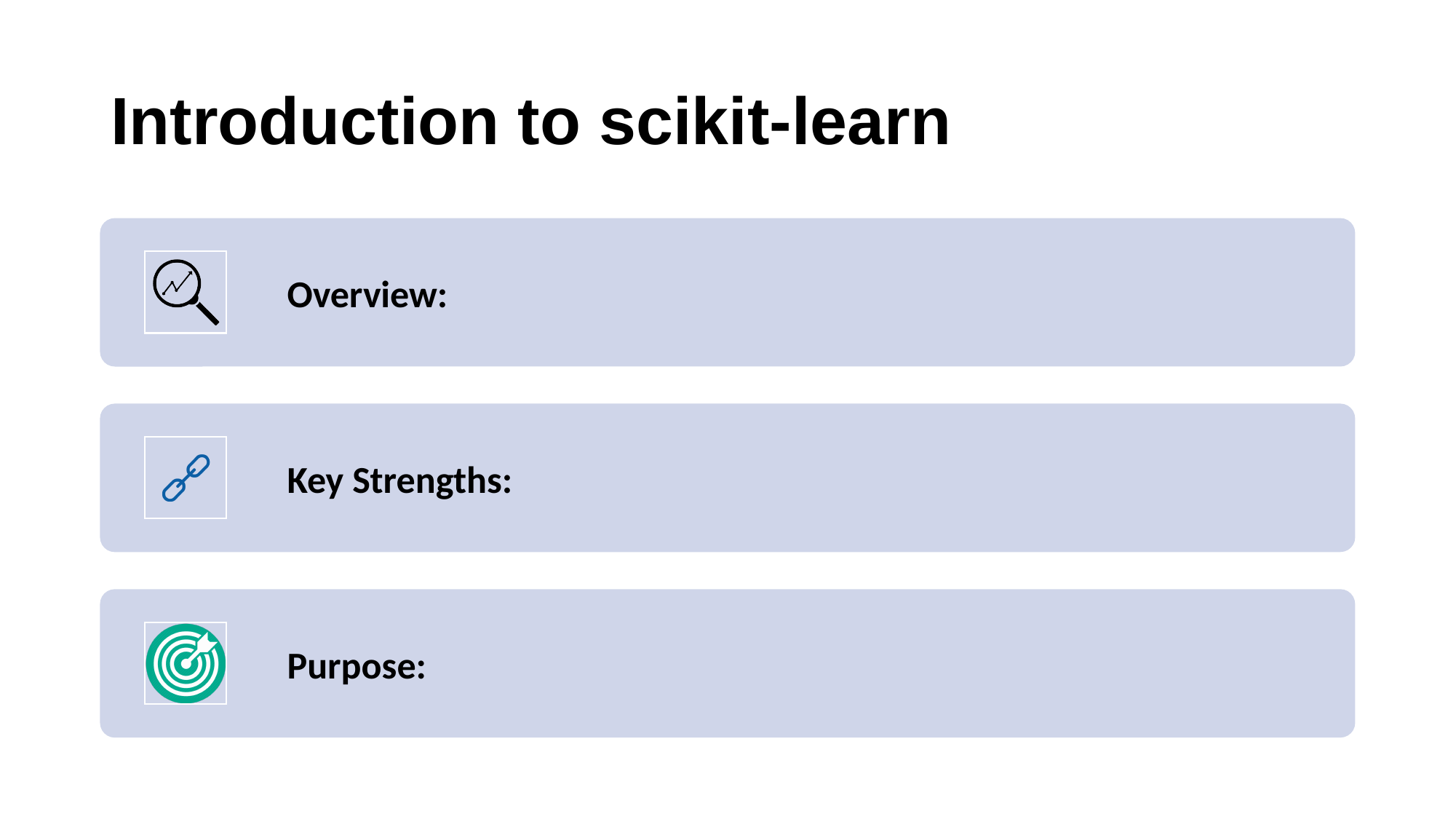

# Introduction to scikit-learn
Overview:
Key Strengths:
Purpose: